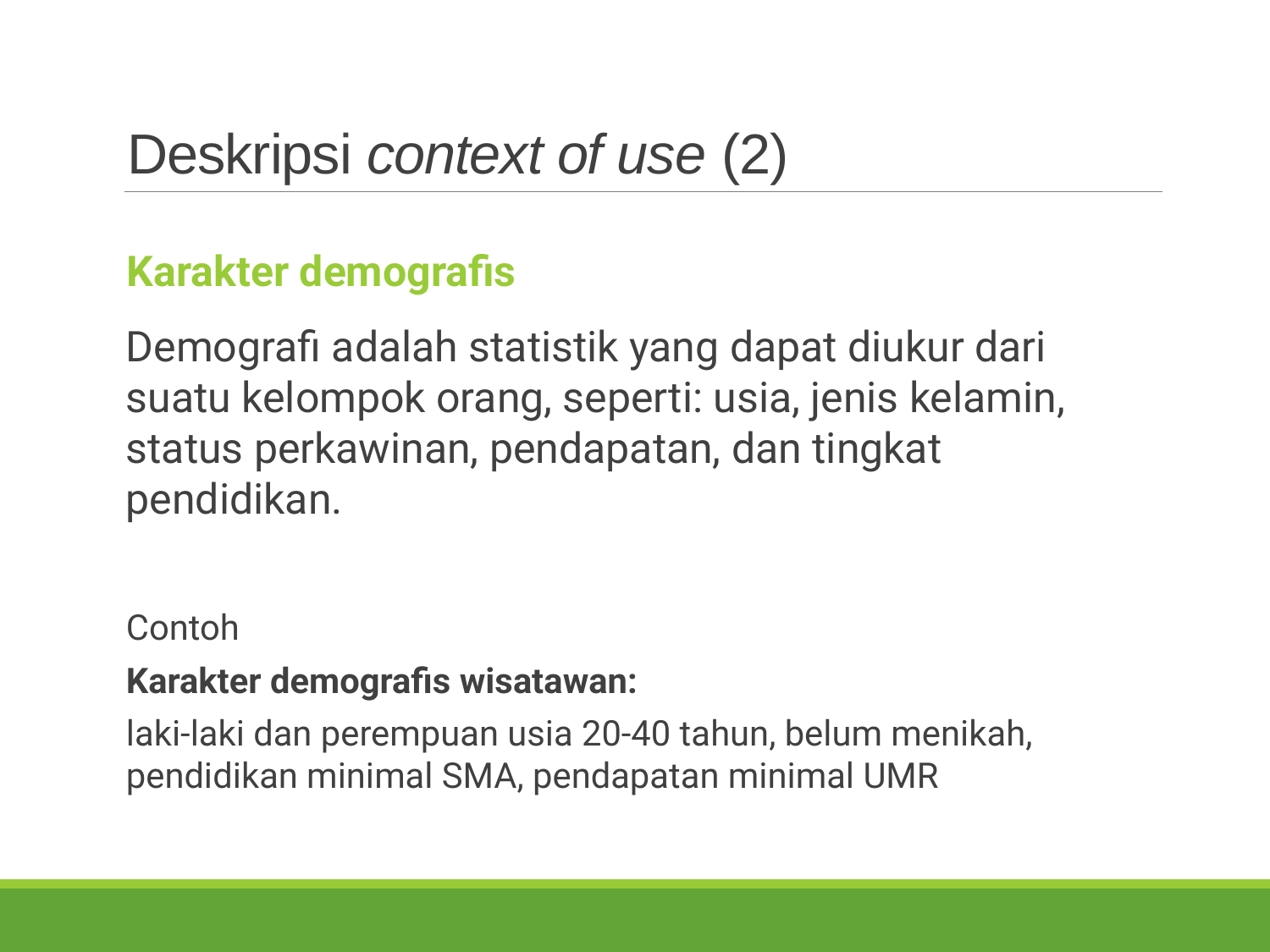

# Deskripsi context of use (2)
Karakter demografis
Demografi adalah statistik yang dapat diukur dari suatu kelompok orang, seperti: usia, jenis kelamin, status perkawinan, pendapatan, dan tingkat pendidikan.

Contoh
Karakter demografis wisatawan:
laki-laki dan perempuan usia 20-40 tahun, belum menikah, pendidikan minimal SMA, pendapatan minimal UMR